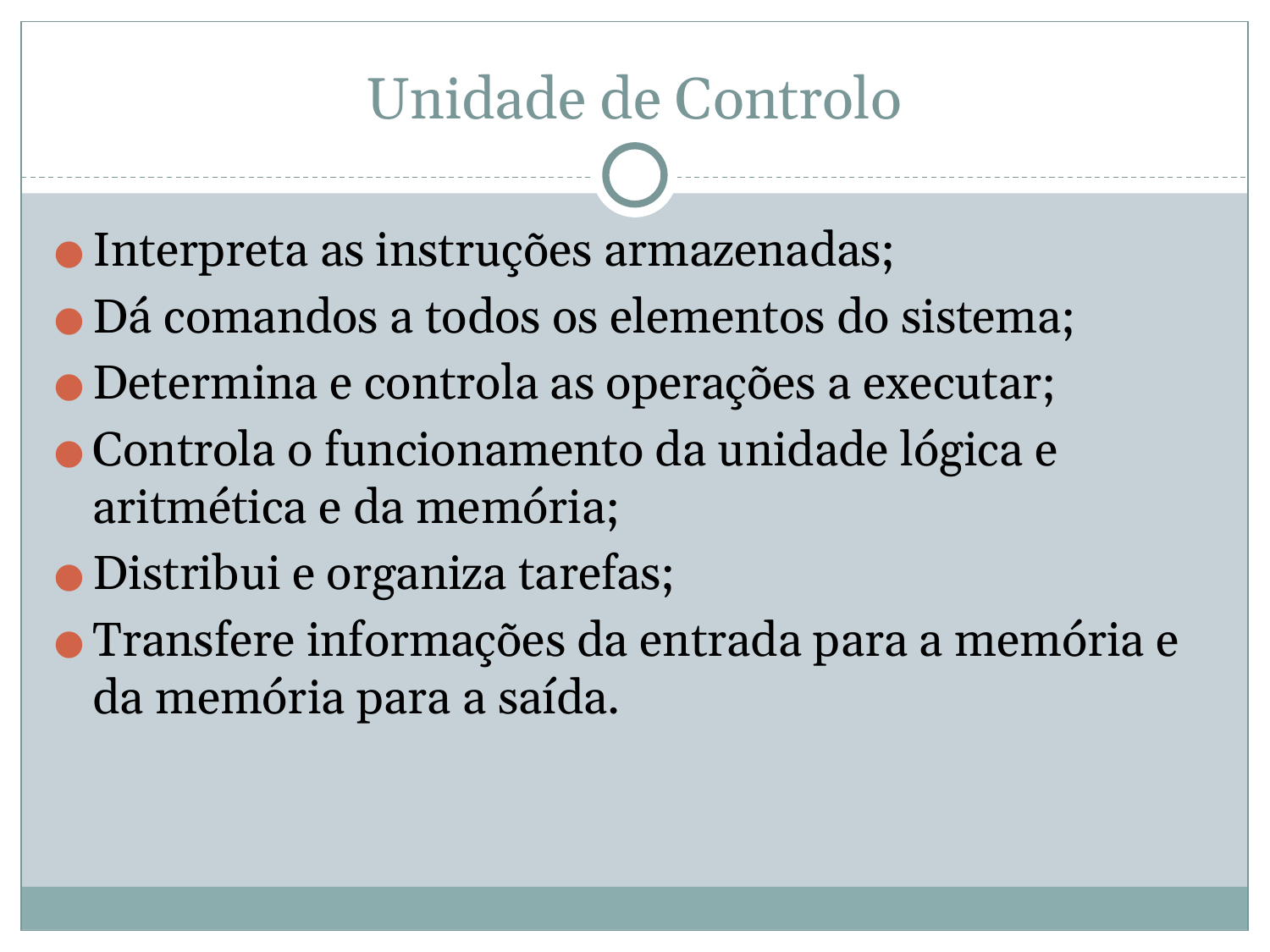

# Unidade de Controlo
Interpreta as instruções armazenadas;
Dá comandos a todos os elementos do sistema;
Determina e controla as operações a executar;
Controla o funcionamento da unidade lógica e aritmética e da memória;
Distribui e organiza tarefas;
Transfere informações da entrada para a memória e da memória para a saída.